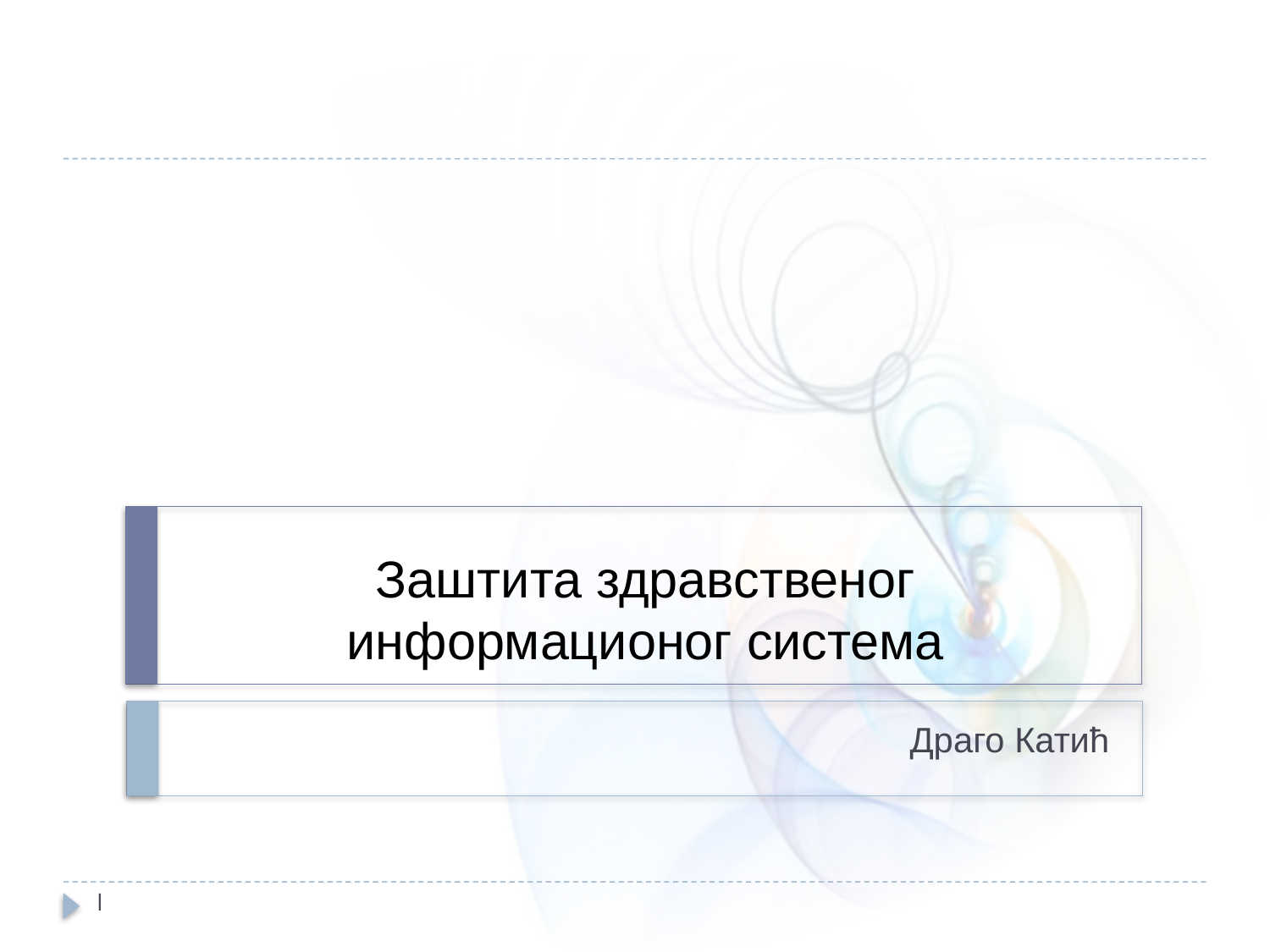

# Заштита здравственог информационог система
Драго Катић
I